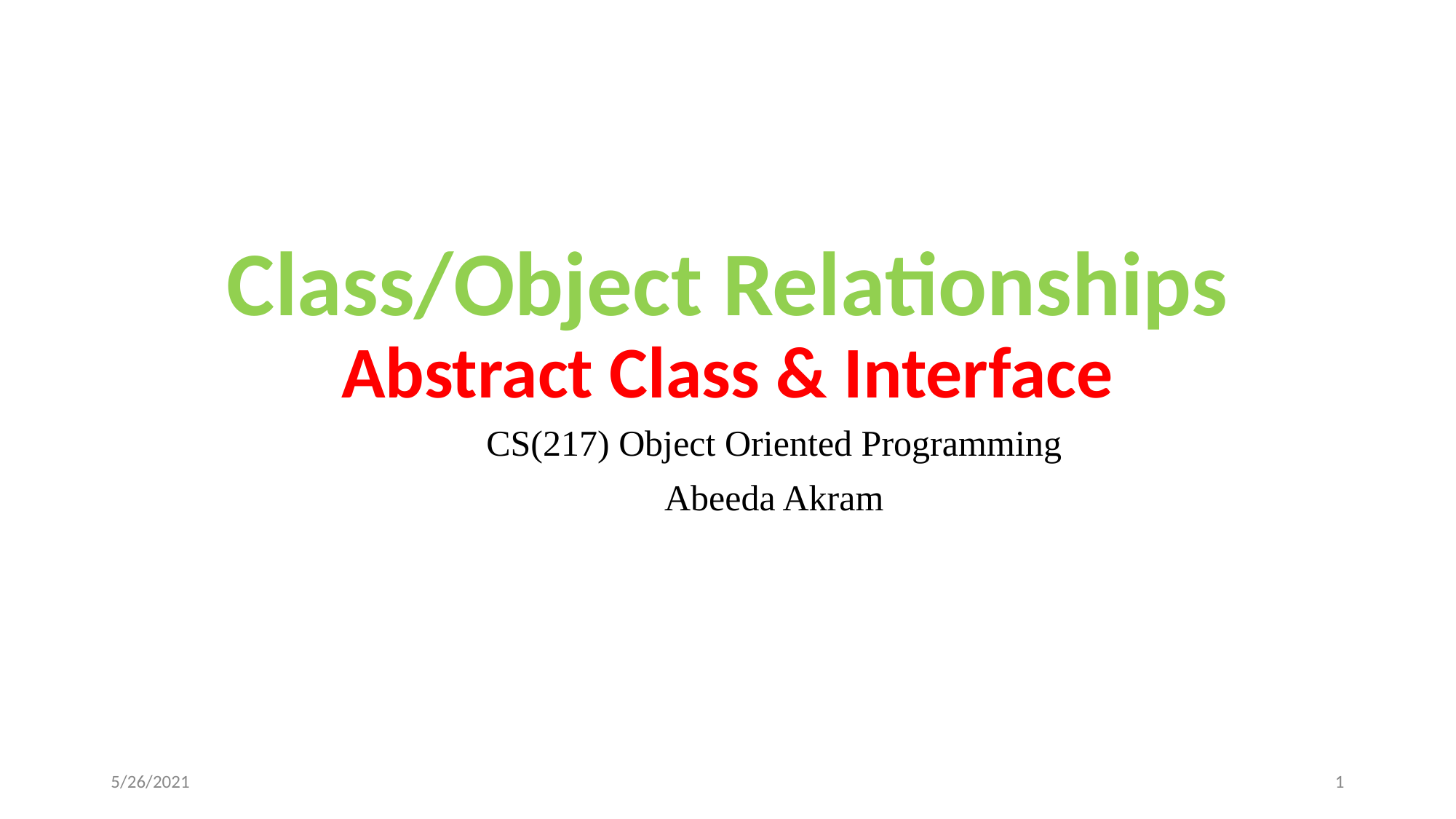

# Class/Object Relationships Abstract Class & Interface
CS(217) Object Oriented Programming
Abeeda Akram
5/26/2021
1